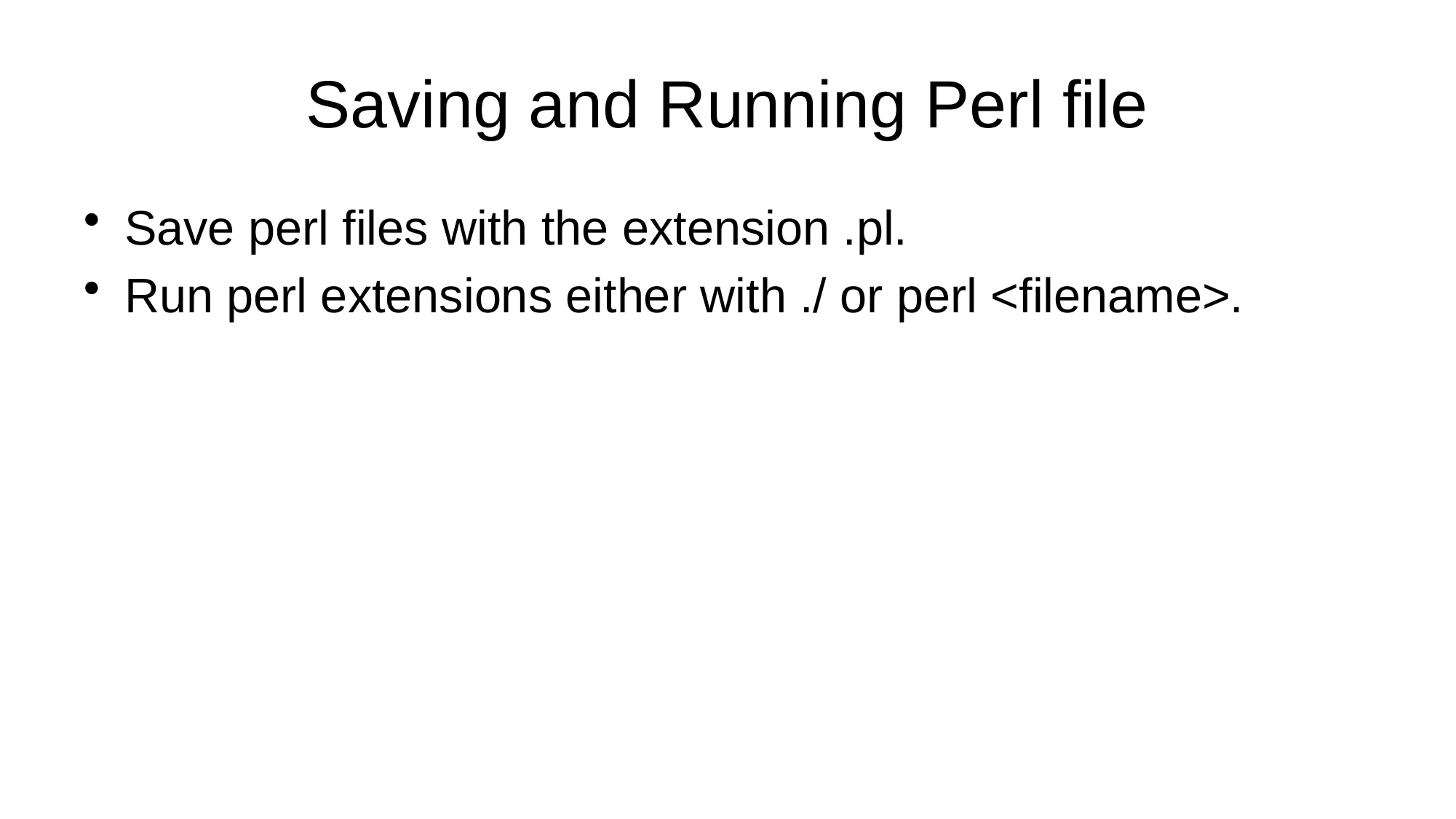

# Saving and Running Perl file
Save perl files with the extension .pl.
Run perl extensions either with ./ or perl <filename>.